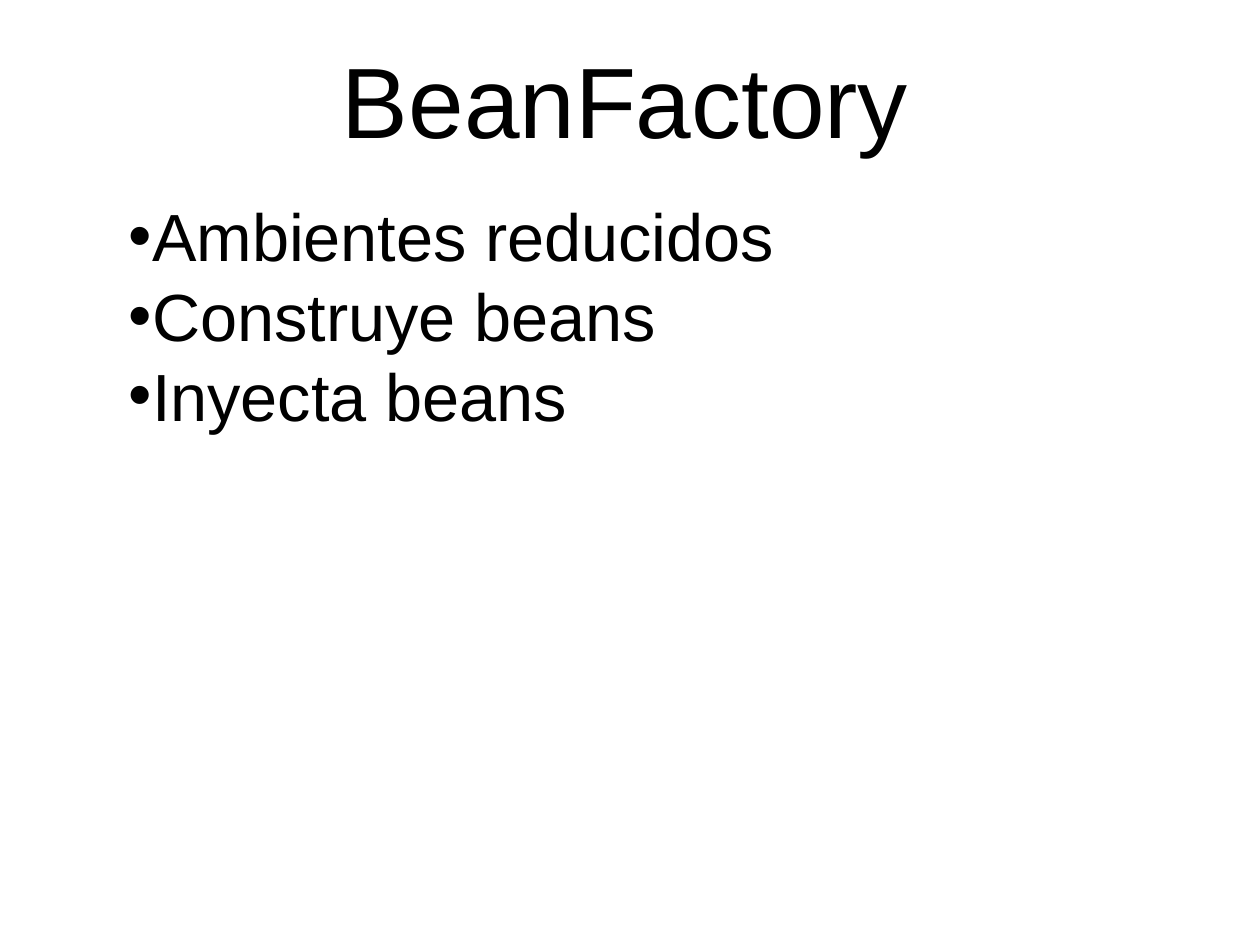

# BeanFactory

Ambientes reducidos
Construye beans
Inyecta beans